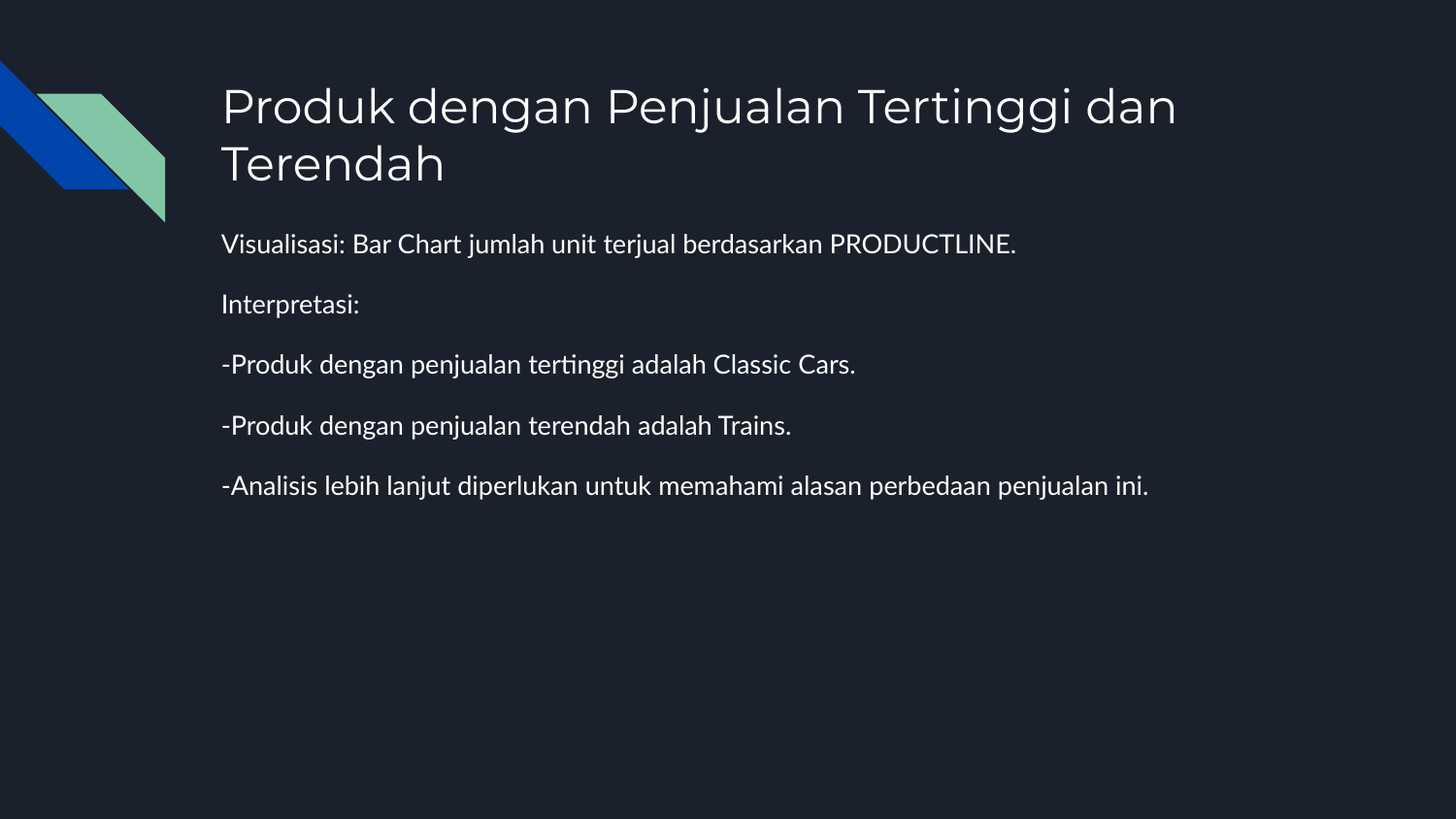

# Produk dengan Penjualan Tertinggi dan Terendah
Visualisasi: Bar Chart jumlah unit terjual berdasarkan PRODUCTLINE.
Interpretasi:
-Produk dengan penjualan tertinggi adalah Classic Cars.
-Produk dengan penjualan terendah adalah Trains.
-Analisis lebih lanjut diperlukan untuk memahami alasan perbedaan penjualan ini.